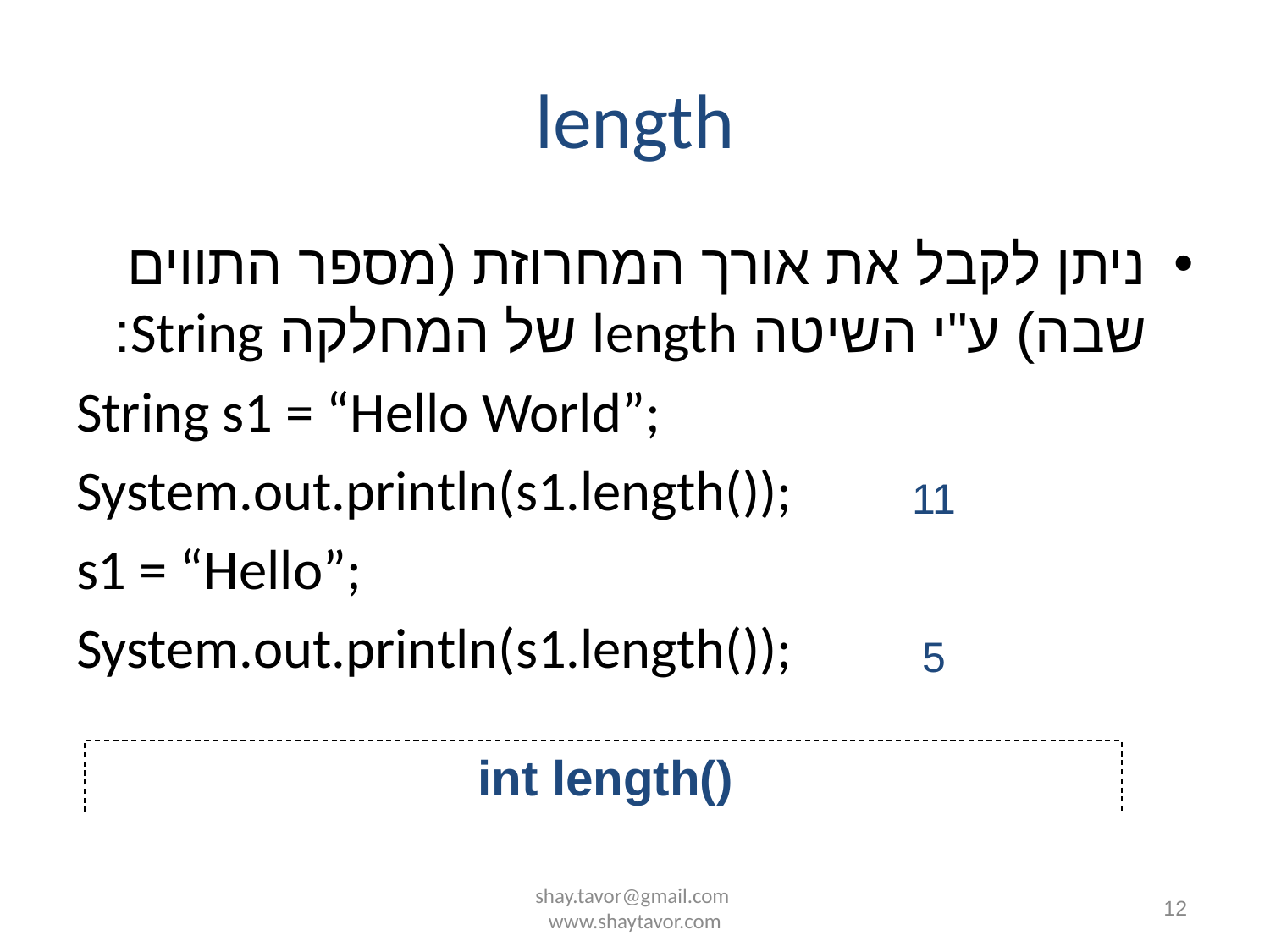

# length
ניתן לקבל את אורך המחרוזת (מספר התווים שבה) ע"י השיטה length של המחלקה String:
String s1 = “Hello World”;
System.out.println(s1.length());
s1 = “Hello”;
System.out.println(s1.length());
11
5
		 	int length()
shay.tavor@gmail.com  www.shaytavor.com
12